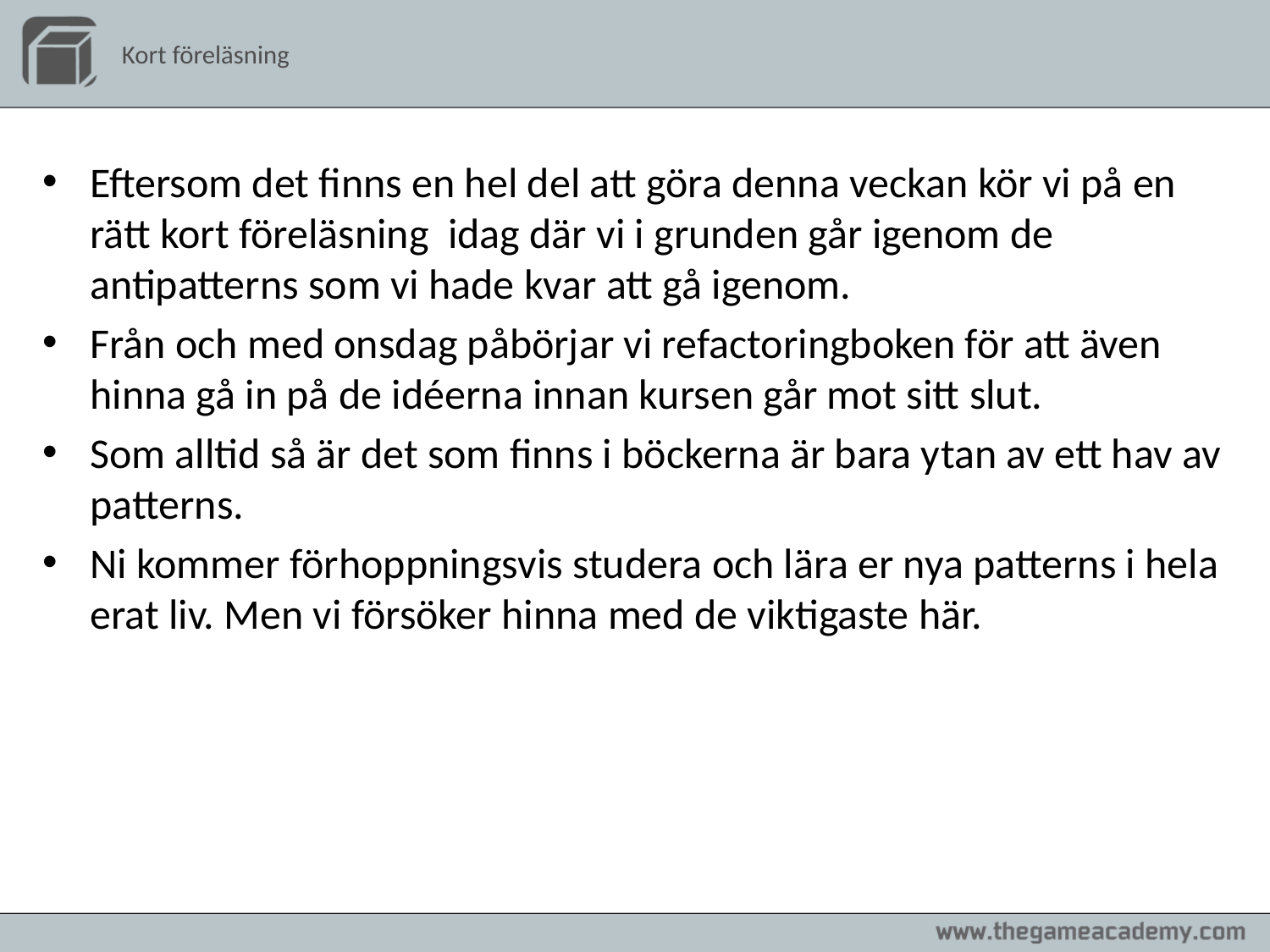

# Kort föreläsning
Eftersom det finns en hel del att göra denna veckan kör vi på en rätt kort föreläsning  idag där vi i grunden går igenom de antipatterns som vi hade kvar att gå igenom.
Från och med onsdag påbörjar vi refactoringboken för att även hinna gå in på de idéerna innan kursen går mot sitt slut.
Som alltid så är det som finns i böckerna är bara ytan av ett hav av patterns.
Ni kommer förhoppningsvis studera och lära er nya patterns i hela erat liv. Men vi försöker hinna med de viktigaste här.